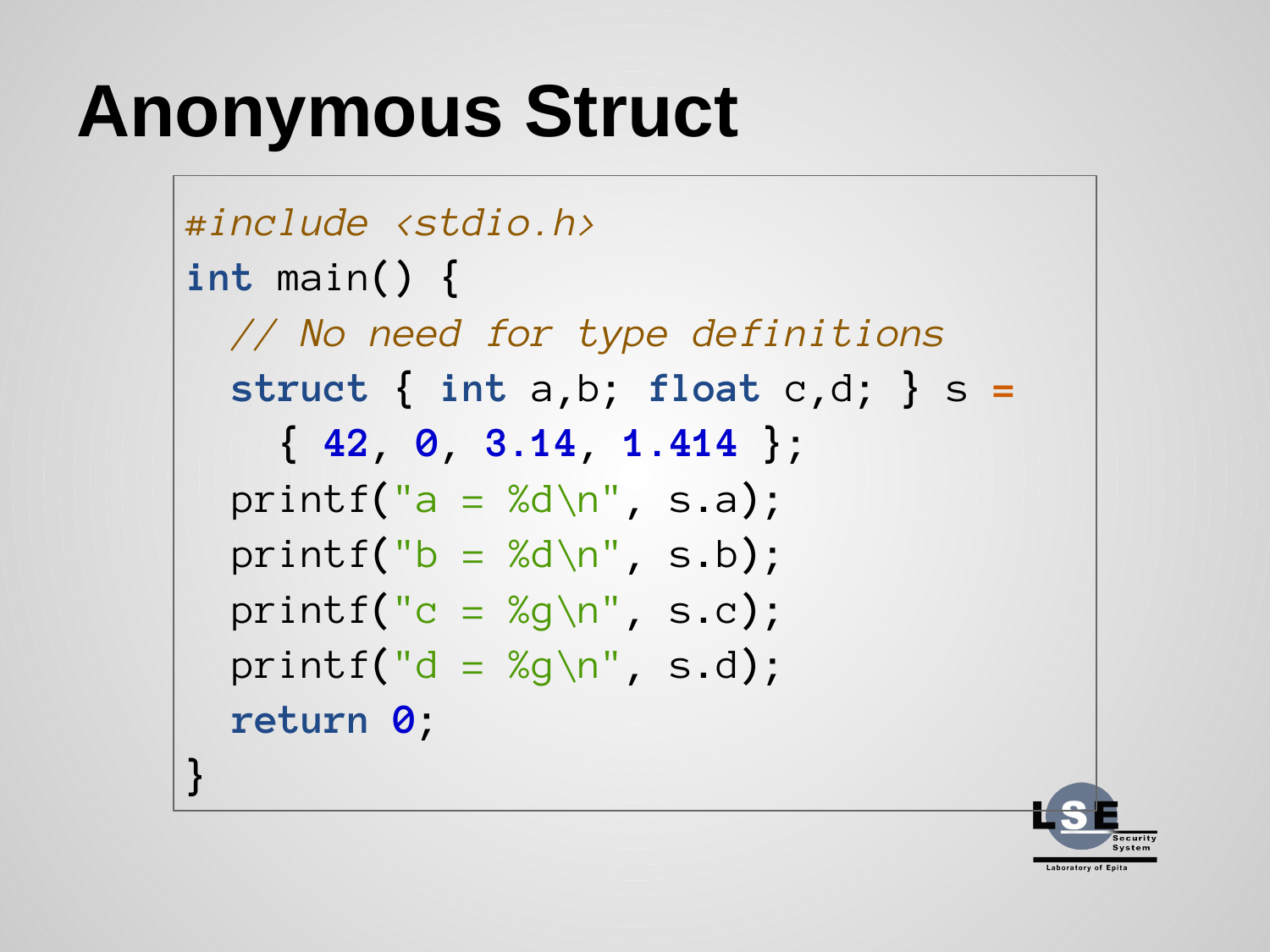

# Anonymous Struct
#include <stdio.h>
int main() {
  // No need for type definitions
  struct { int a,b; float c,d; } s =
    { 42, 0, 3.14, 1.414 };
  printf("a = %d\n", s.a);
  printf("b = %d\n", s.b);
  printf("c = %g\n", s.c);
  printf("d = %g\n", s.d);
  return 0;
}